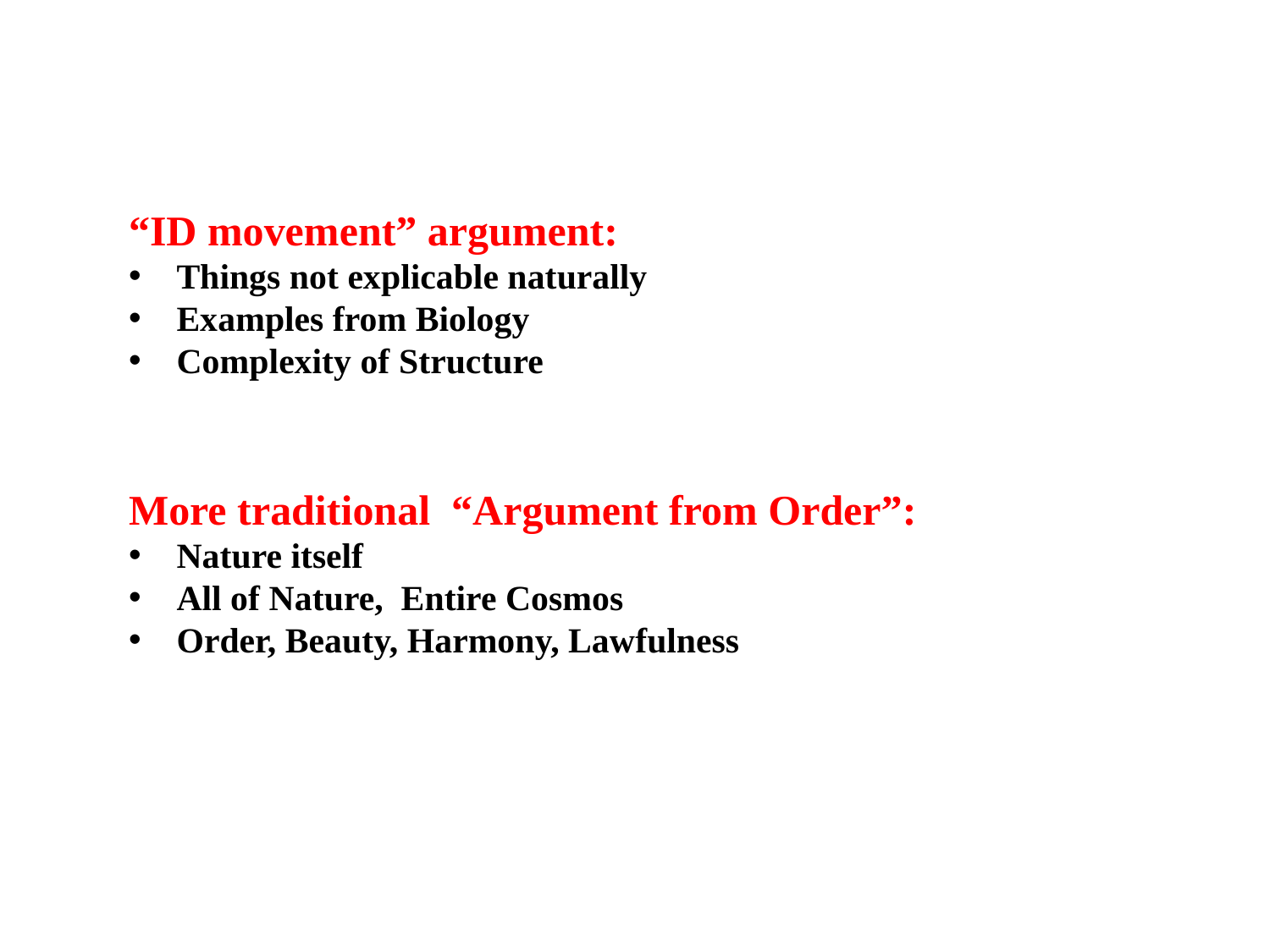

“ID movement” argument:
Things not explicable naturally
Examples from Biology
Complexity of Structure

More traditional  “Argument from Order”:
Nature itself
All of Nature,  Entire Cosmos
Order, Beauty, Harmony, Lawfulness